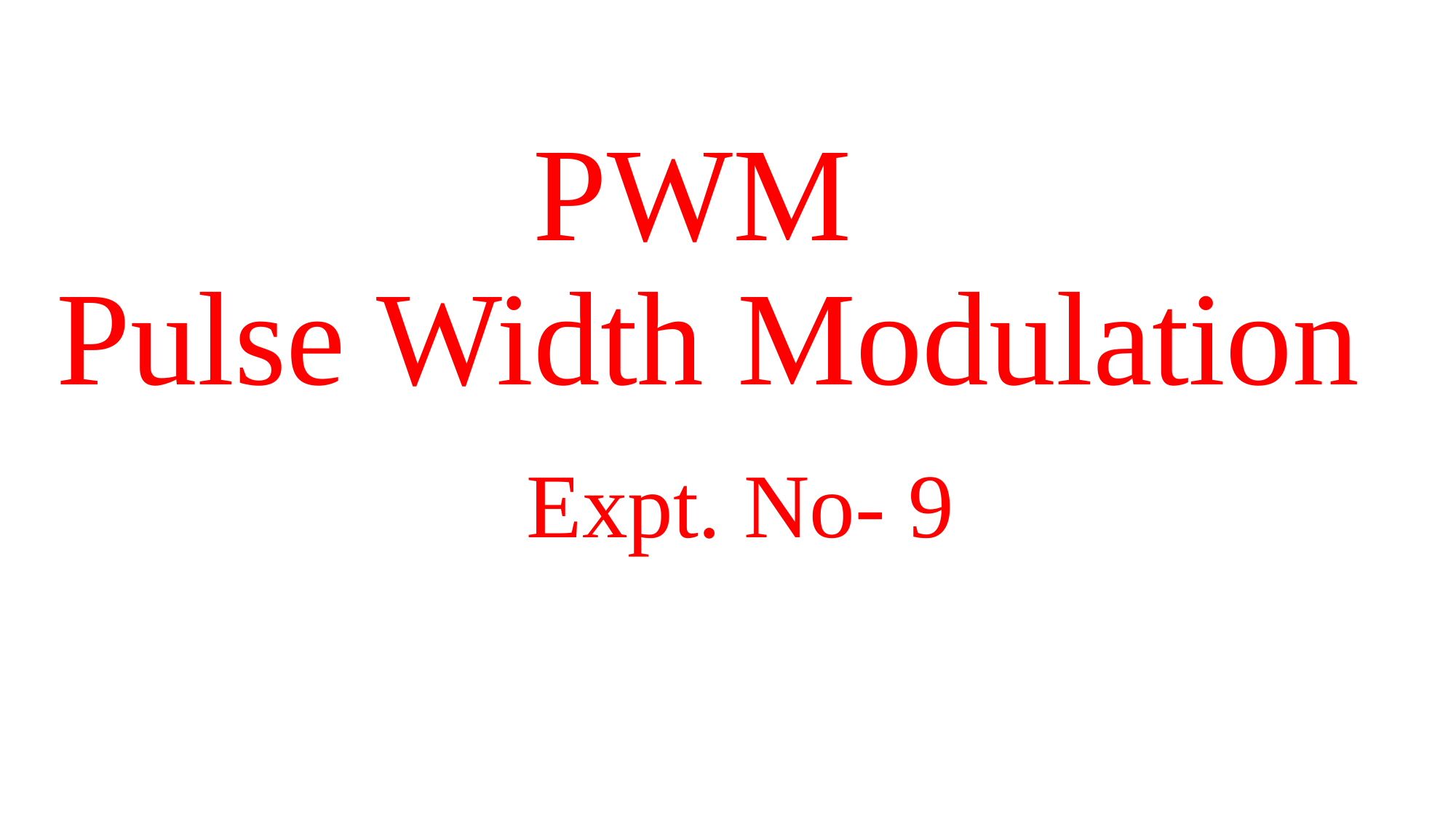

# PWM Pulse Width Modulation
Expt. No- 9